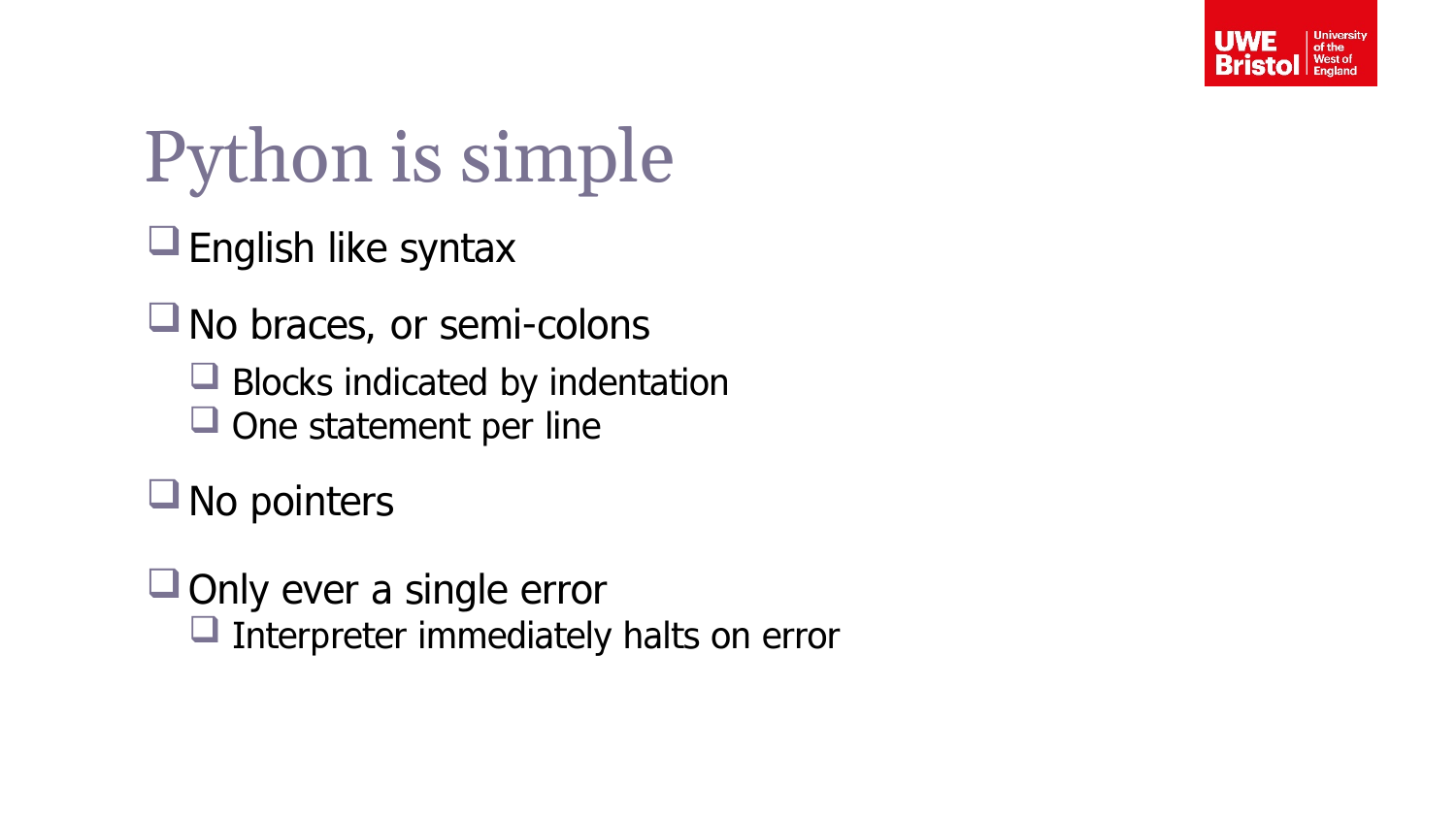

Python is simple
English like syntax
No braces, or semi-colons
Blocks indicated by indentation
One statement per line
No pointers
Only ever a single error
Interpreter immediately halts on error